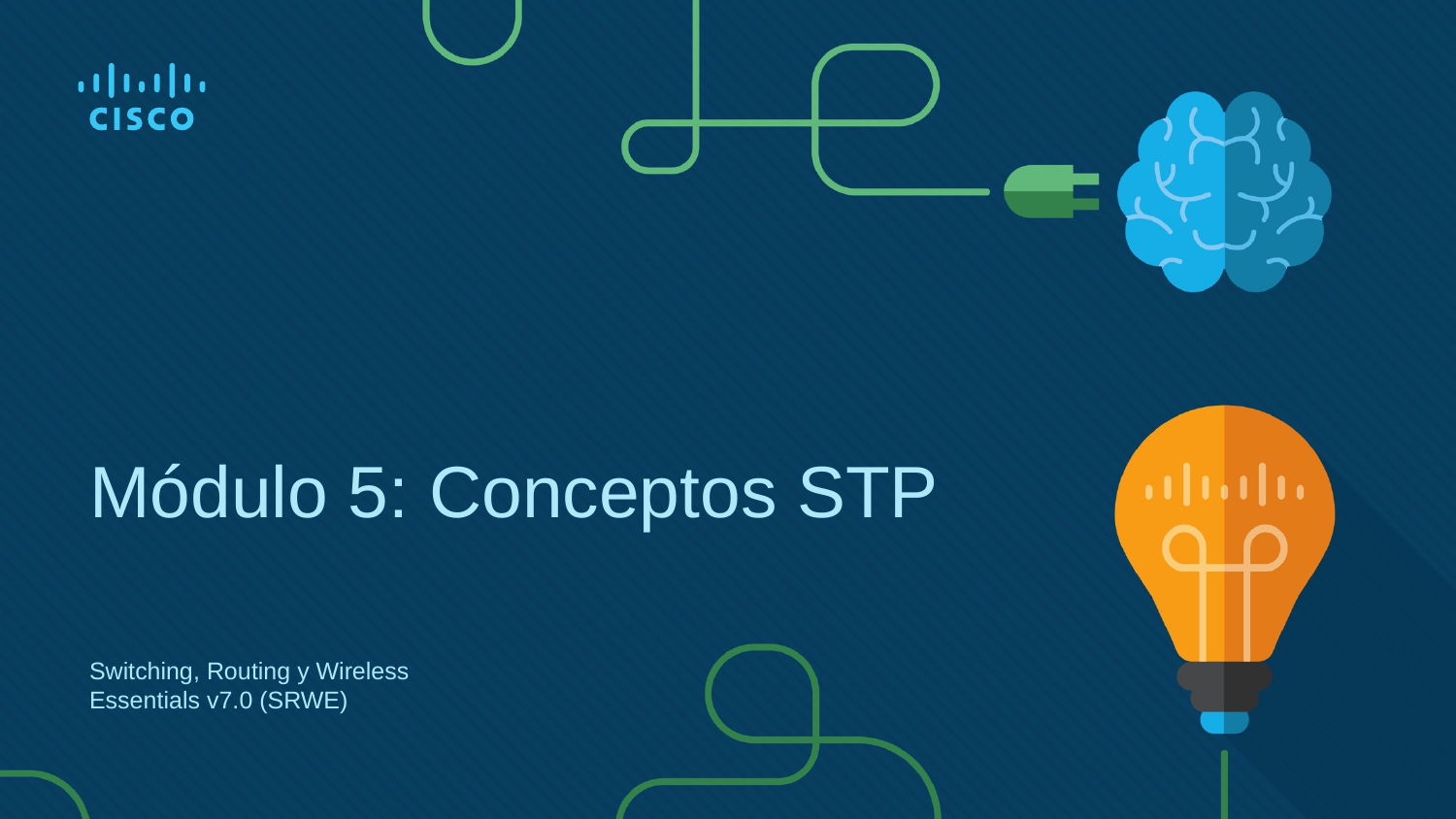

# Módulo 5: Conceptos STP
Switching, Routing y Wireless Essentials v7.0 (SRWE)